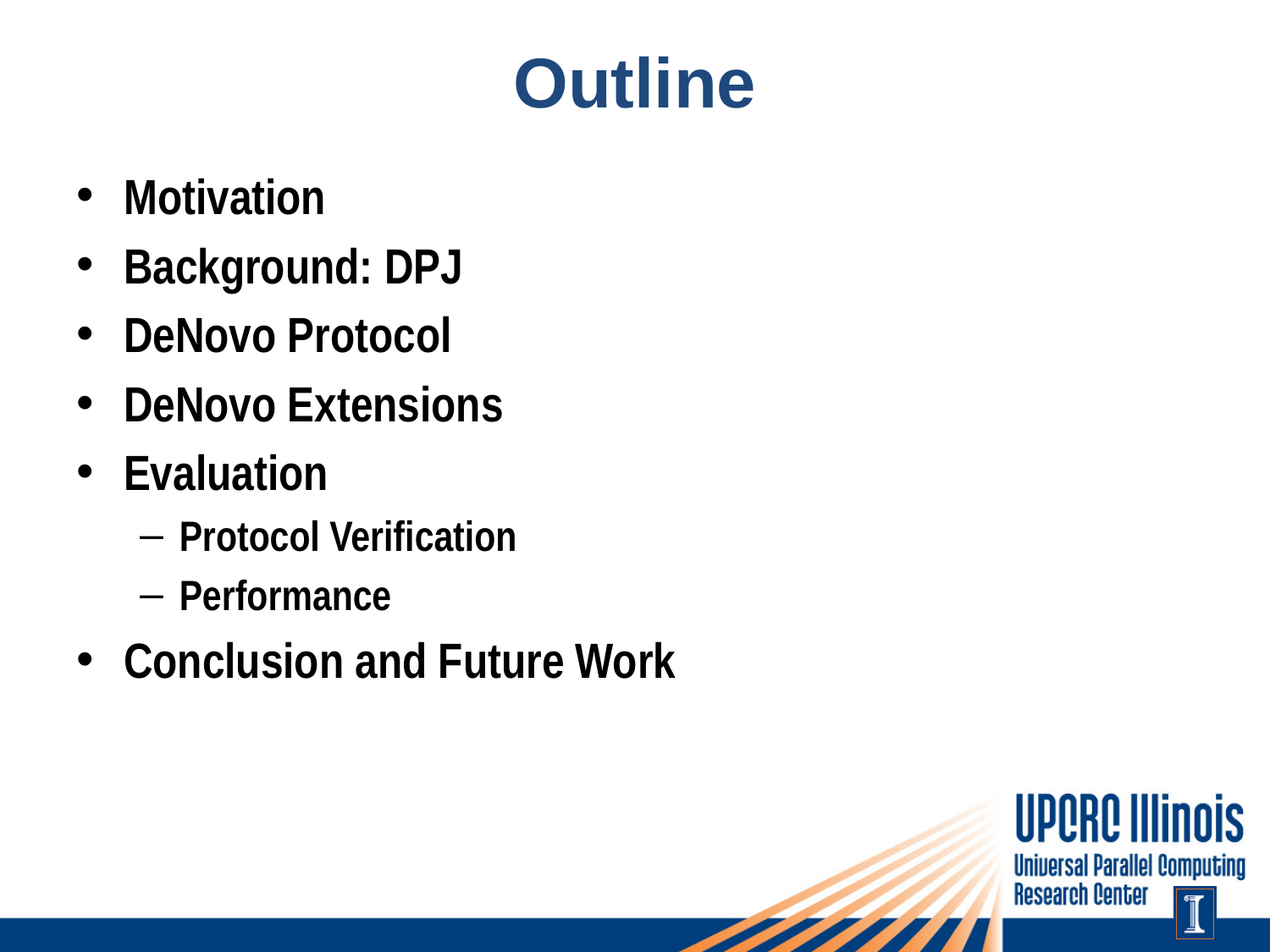

# Outline
Motivation
Background: DPJ
DeNovo Protocol
DeNovo Extensions
Evaluation
Protocol Verification
Performance
Conclusion and Future Work